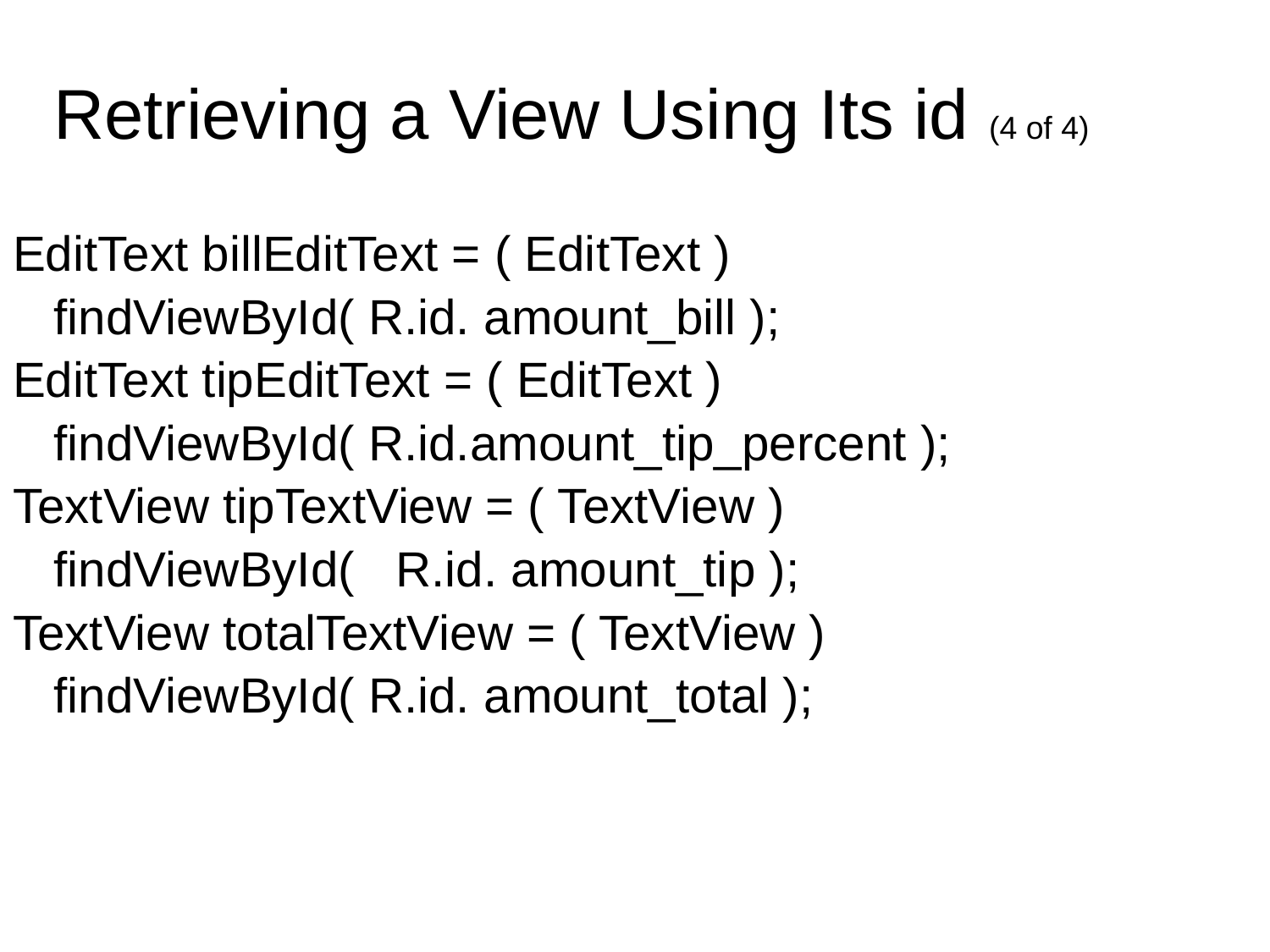

Retrieving a View Using Its id (4 of 4)
EditText billEditText = ( EditText )
   findViewById( R.id. amount_bill );
EditText tipEditText = ( EditText )
   findViewById( R.id.amount_tip_percent );
TextView tipTextView = ( TextView )
   findViewById(   R.id. amount_tip );
TextView totalTextView = ( TextView )
   findViewById( R.id. amount_total );